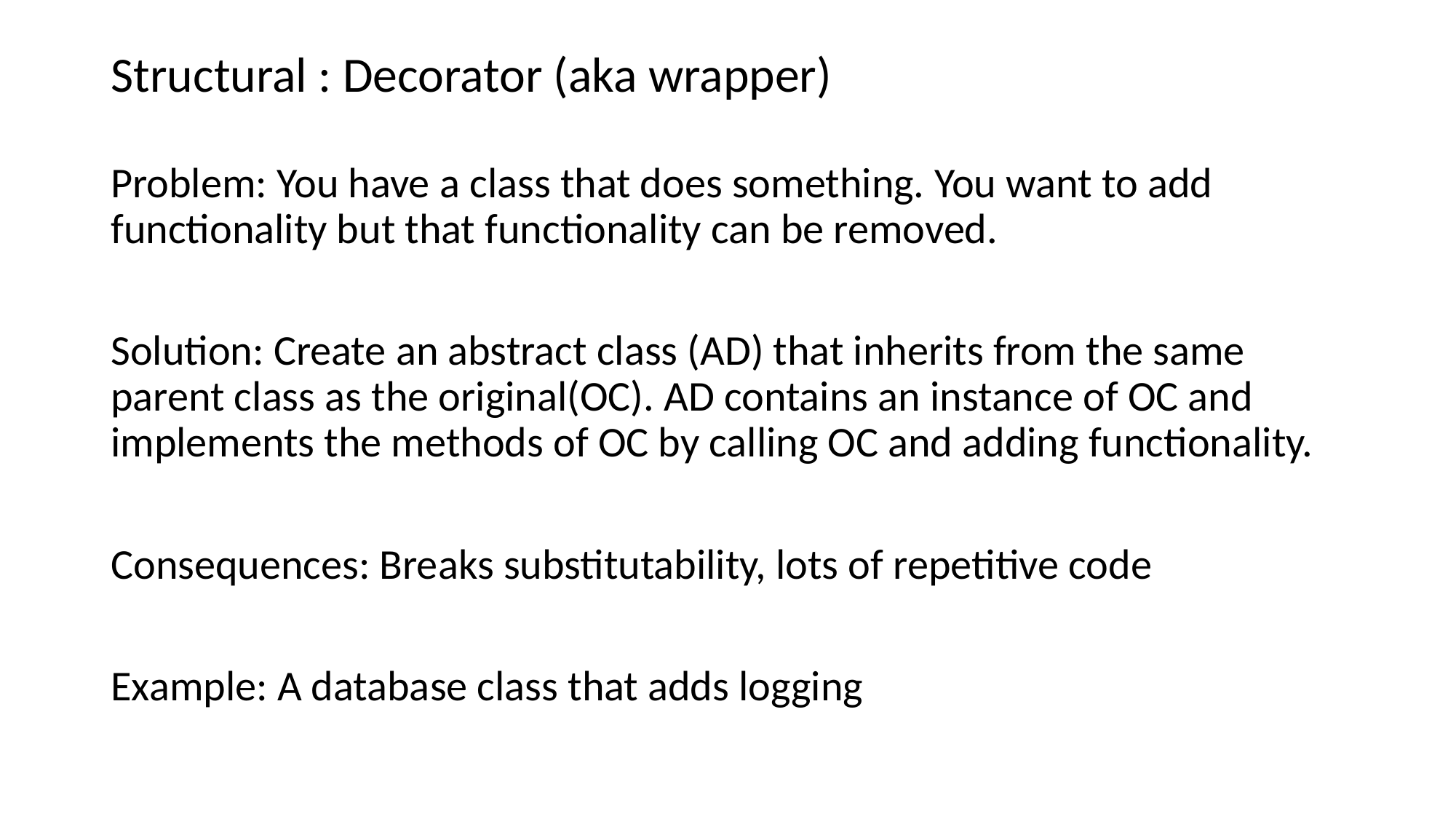

# Structural : Decorator (aka wrapper)
Problem: You have a class that does something. You want to add functionality but that functionality can be removed.

Solution: Create an abstract class (AD) that inherits from the same parent class as the original(OC). AD contains an instance of OC and implements the methods of OC by calling OC and adding functionality.

Consequences: Breaks substitutability, lots of repetitive code

Example: A database class that adds logging